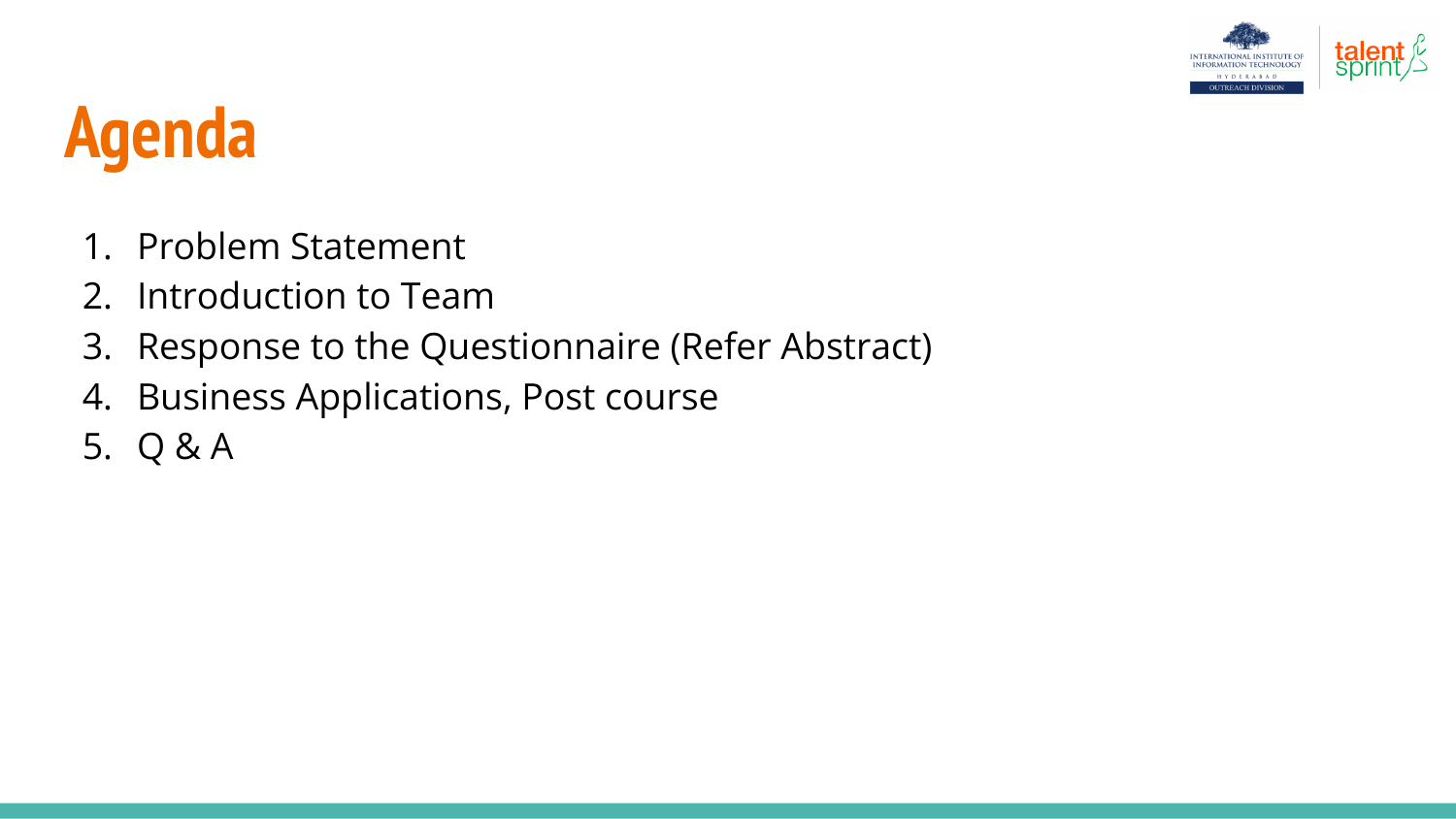

# Agenda
Problem Statement
Introduction to Team
Response to the Questionnaire (Refer Abstract)
Business Applications, Post course
Q & A